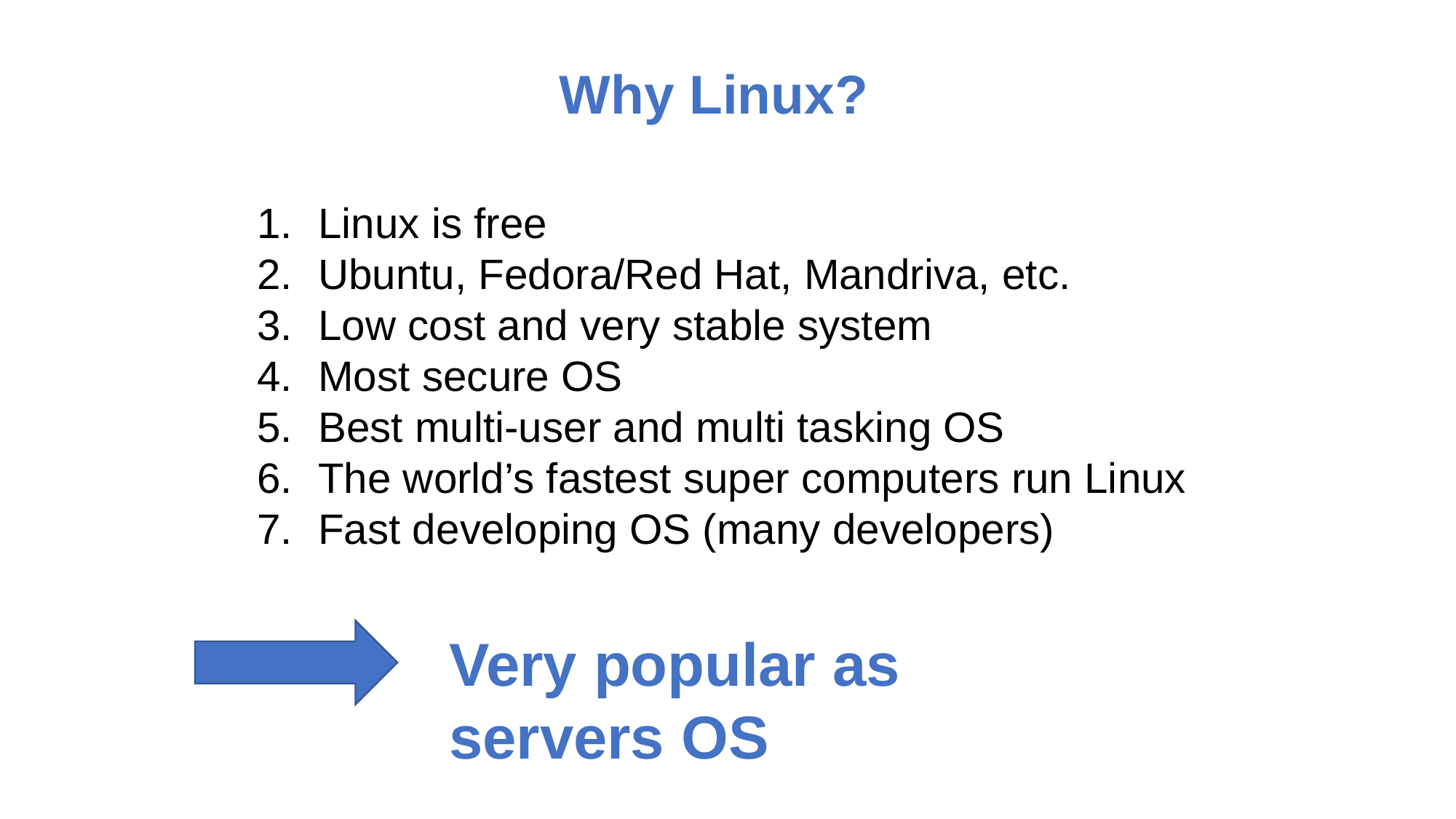

Why Linux?
Linux is free
Ubuntu, Fedora/Red Hat, Mandriva, etc.
Low cost and very stable system
Most secure OS
Best multi-user and multi tasking OS
The world’s fastest super computers run Linux
Fast developing OS (many developers)

Very popular as servers OS